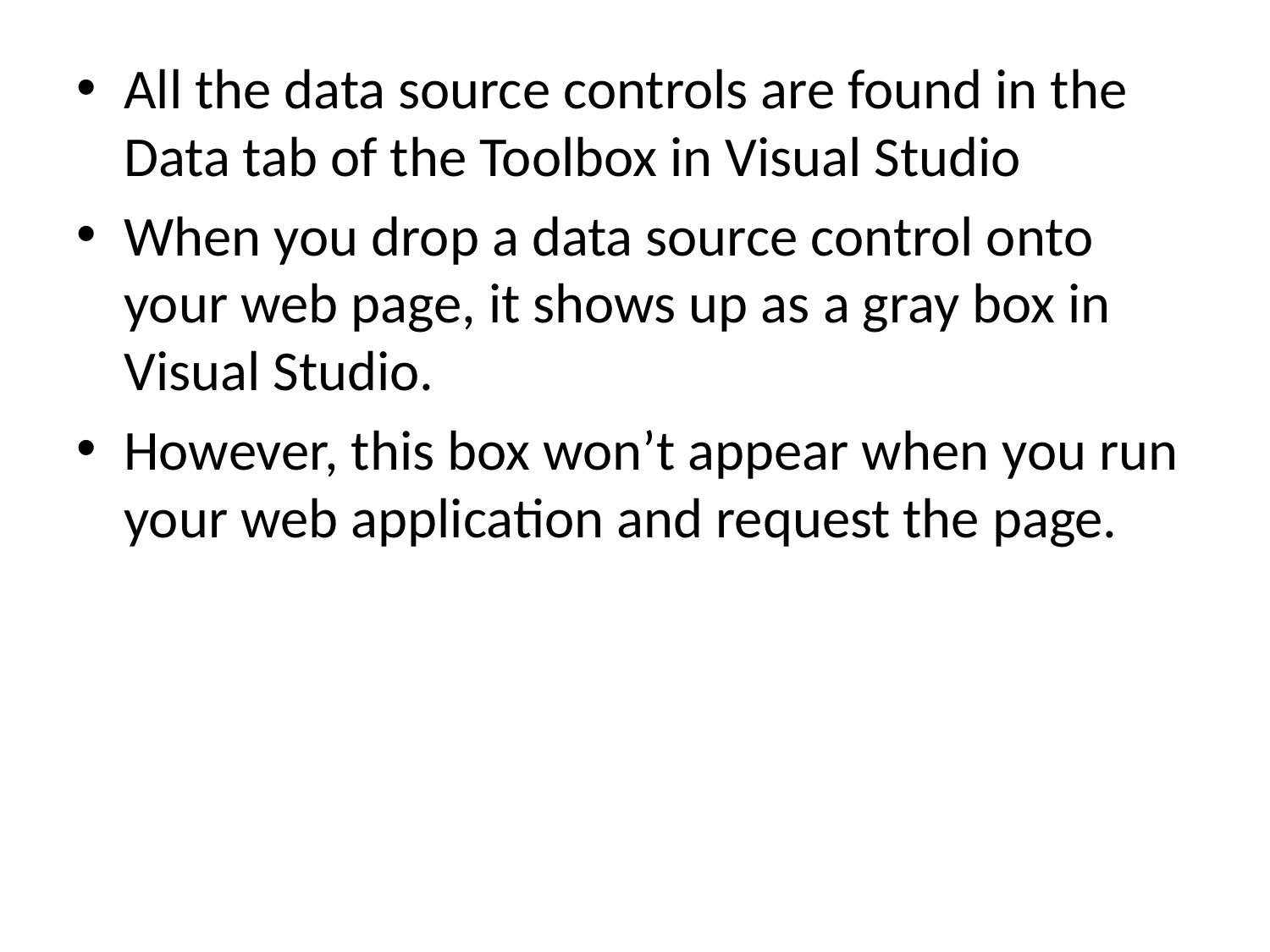

All the data source controls are found in the Data tab of the Toolbox in Visual Studio
When you drop a data source control onto your web page, it shows up as a gray box in Visual Studio.
However, this box won’t appear when you run your web application and request the page.